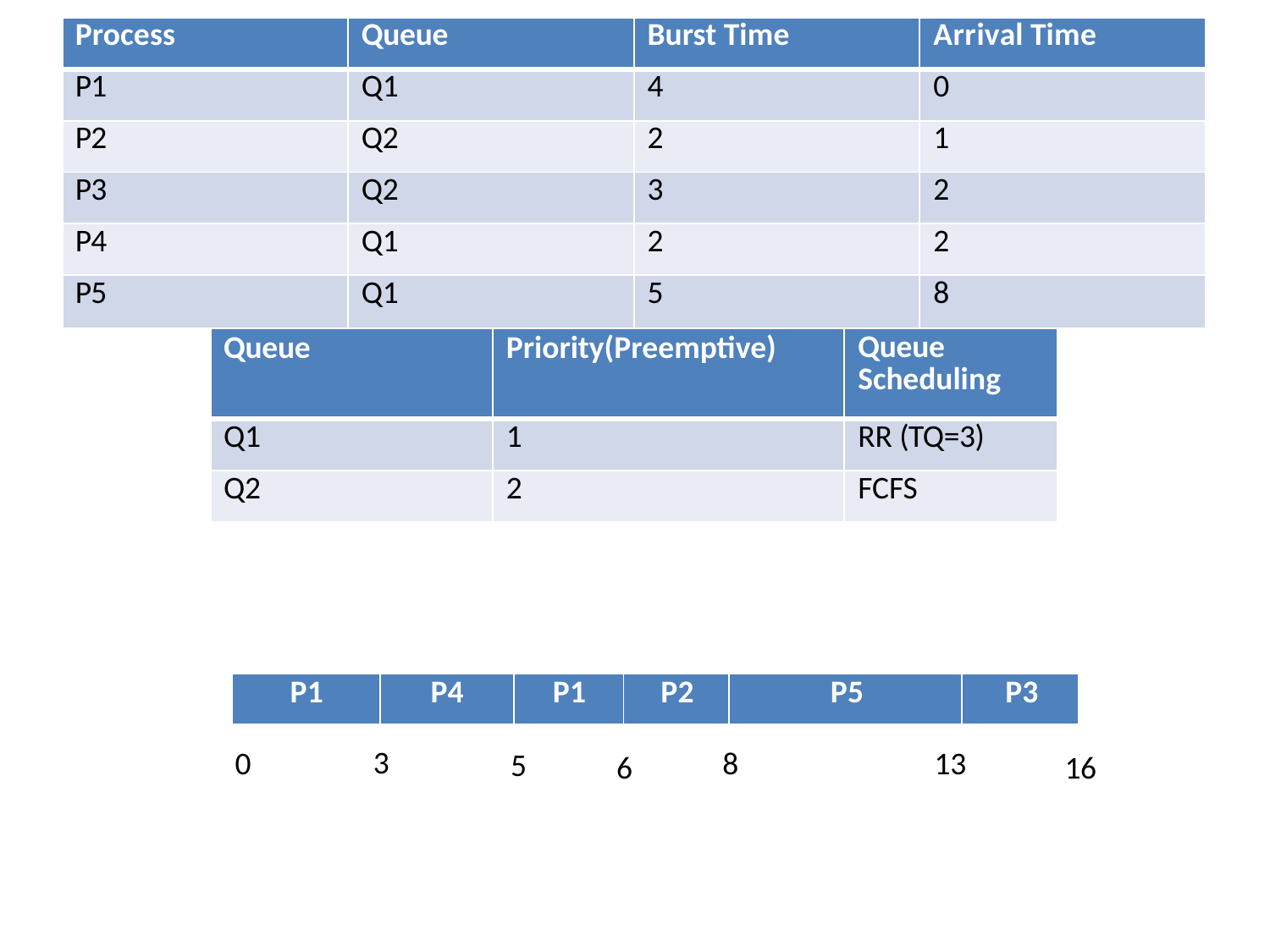

| Process |  | Queue |  | Burst Time |  | Arrival Time |  |
| --- | --- | --- | --- | --- | --- | --- | --- |
| P1 |  | Q1 |  | 4 |  | 0 |  |
| P2 |  | Q2 |  | 2 |  | 1 |  |
| P3 |  | Q2 |  | 3 |  | 2 |  |
| P4 |  | Q1 |  | 2 |  | 2 |  |
| P5 |  | Q1 |  | 5 |  | 8 |  |
|  | Queue |  | Priority(Preemptive) |  | Queue Scheduling |  |  |
|  | Q1 |  | 1 |  | RR (TQ=3) |  |  |
|  | Q2 |  | 2 |  | FCFS |  |  |
| P1 | P4 | P1 | P2 | P5 | P3 |
| --- | --- | --- | --- | --- | --- |
3
0
8
13
5
6
16